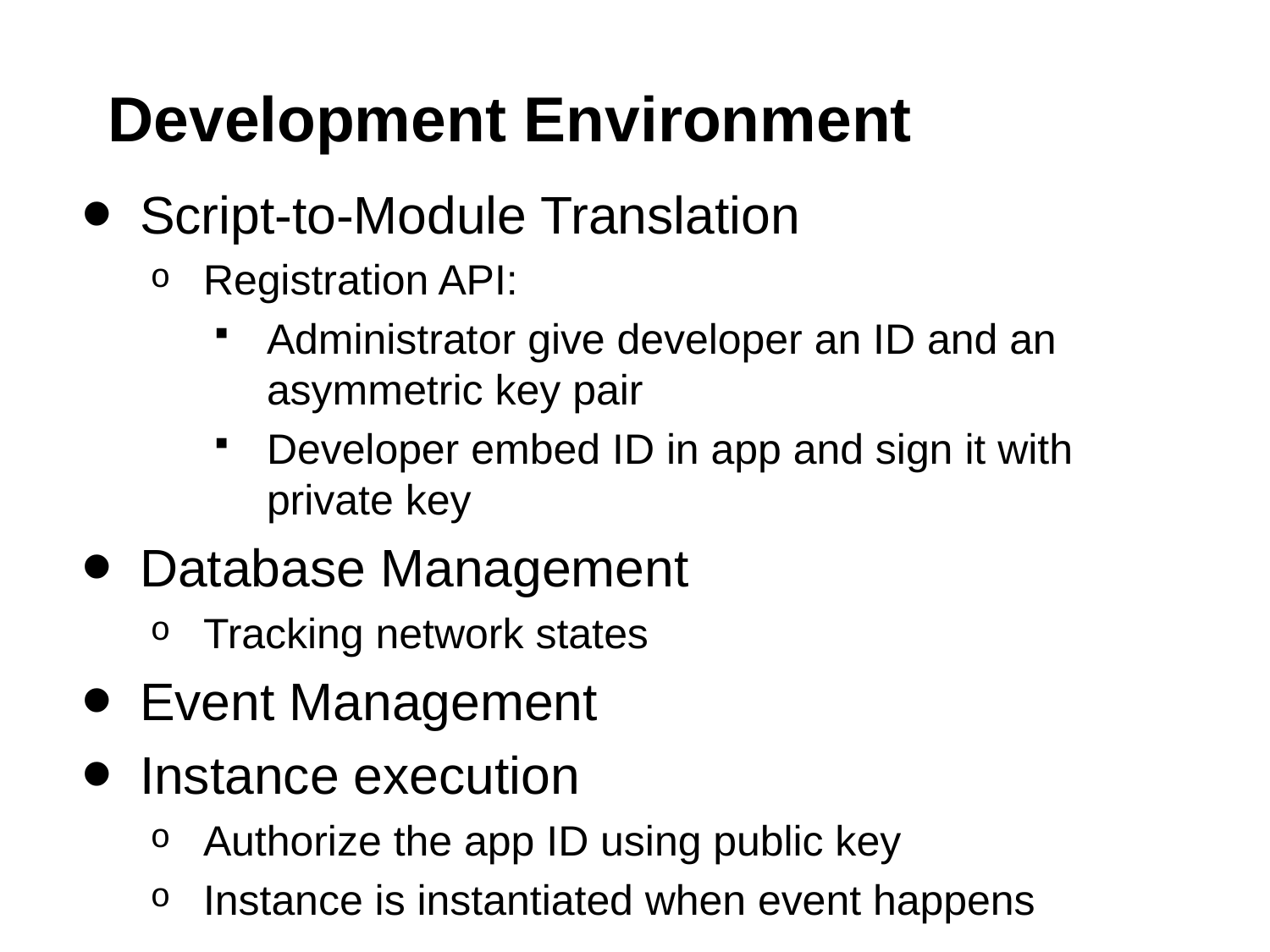

# Development Environment
Script-to-Module Translation
Registration API:
Administrator give developer an ID and an asymmetric key pair
Developer embed ID in app and sign it with private key
Database Management
Tracking network states
Event Management
Instance execution
Authorize the app ID using public key
Instance is instantiated when event happens